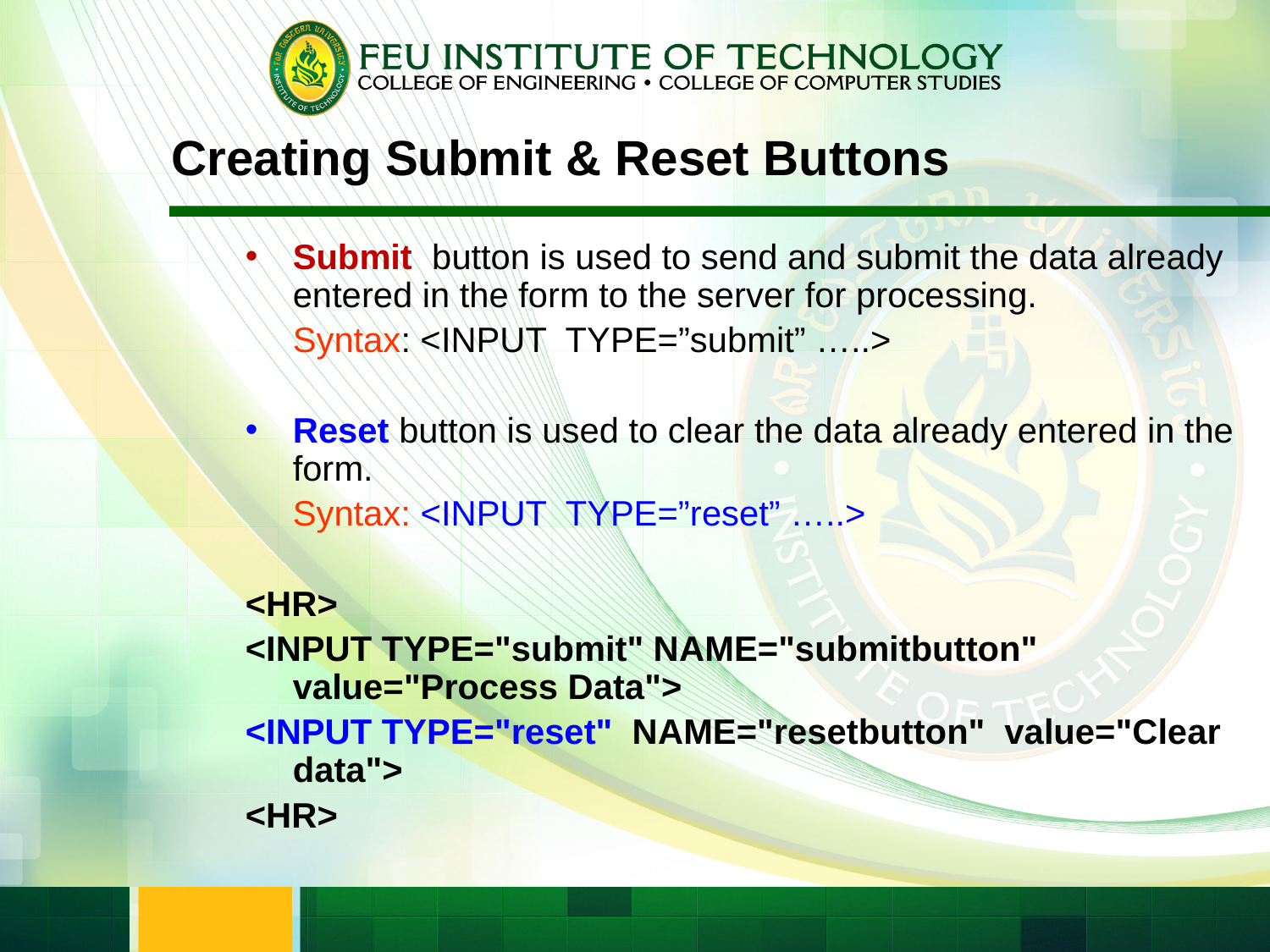

# Creating Submit & Reset Buttons

Submit  button is used to send and submit the data already entered in the form to the server for processing.
	Syntax: <INPUT  TYPE=”submit” …..>

Reset button is used to clear the data already entered in the form.
	Syntax: <INPUT  TYPE=”reset” …..>

<HR>
<INPUT TYPE="submit" NAME="submitbutton" value="Process Data">
<INPUT TYPE="reset"  NAME="resetbutton"  value="Clear data">
<HR>